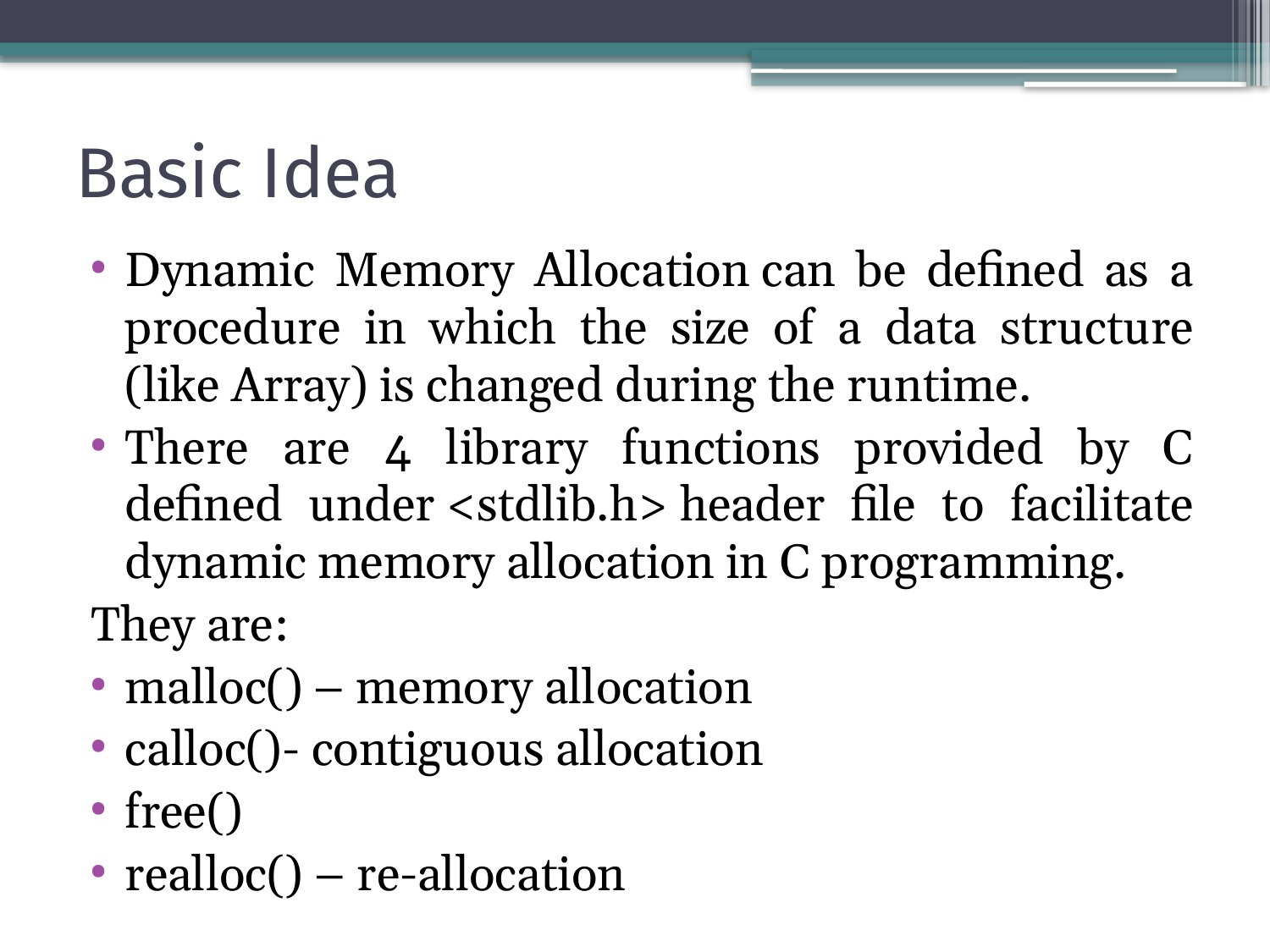

# Basic Idea
Dynamic Memory Allocation can be defined as a procedure in which the size of a data structure (like Array) is changed during the runtime.
There are 4 library functions provided by C defined under <stdlib.h> header file to facilitate dynamic memory allocation in C programming.
They are:
malloc() – memory allocation
calloc()- contiguous allocation
free()
realloc() – re-allocation